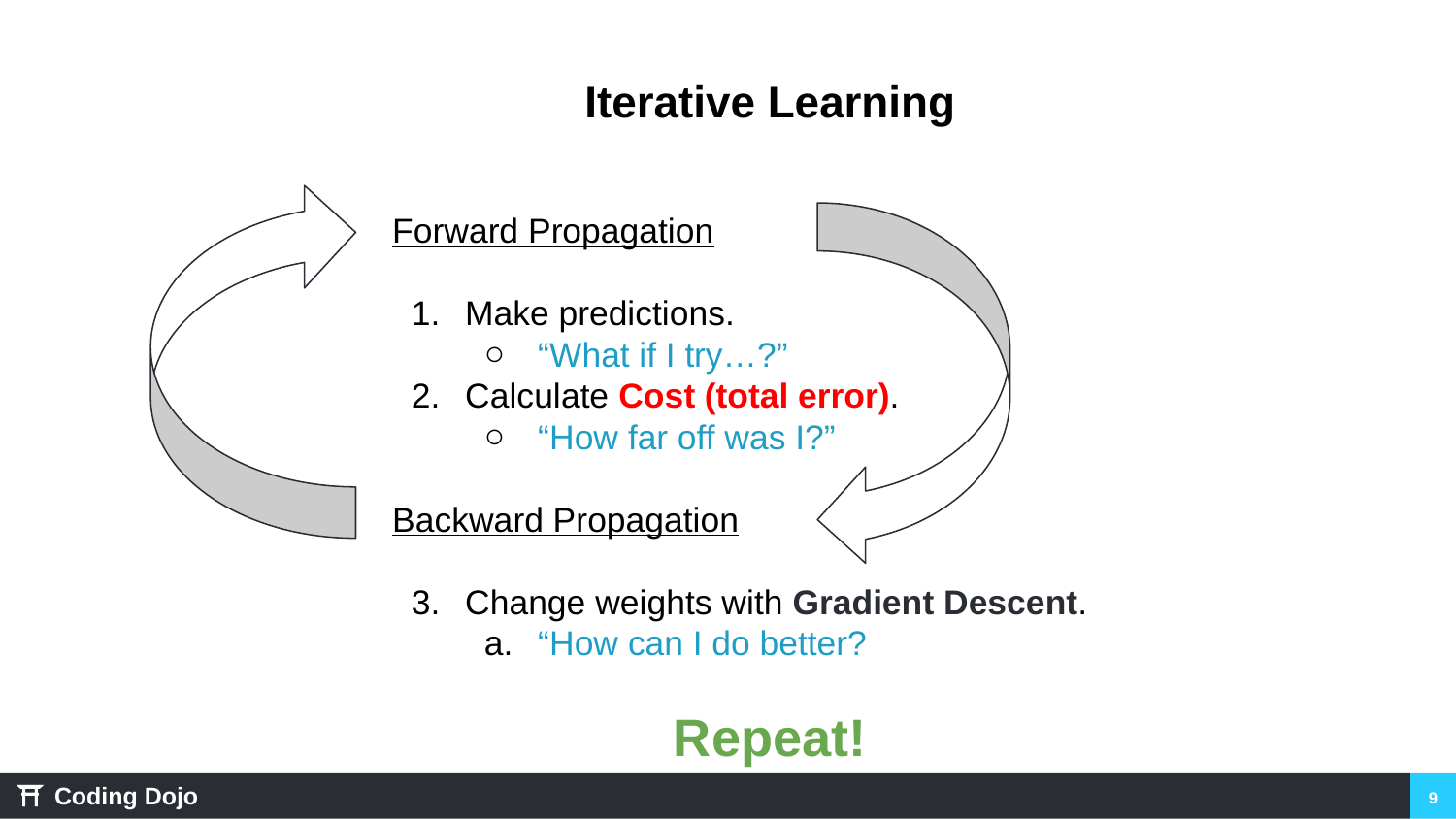

Iterative Learning

Forward Propagation

Make predictions.
“What if I try…?”
Calculate Cost (total error).
“How far off was I?”
Backward Propagation
Change weights with Gradient Descent.
“How can I do better?

Repeat!